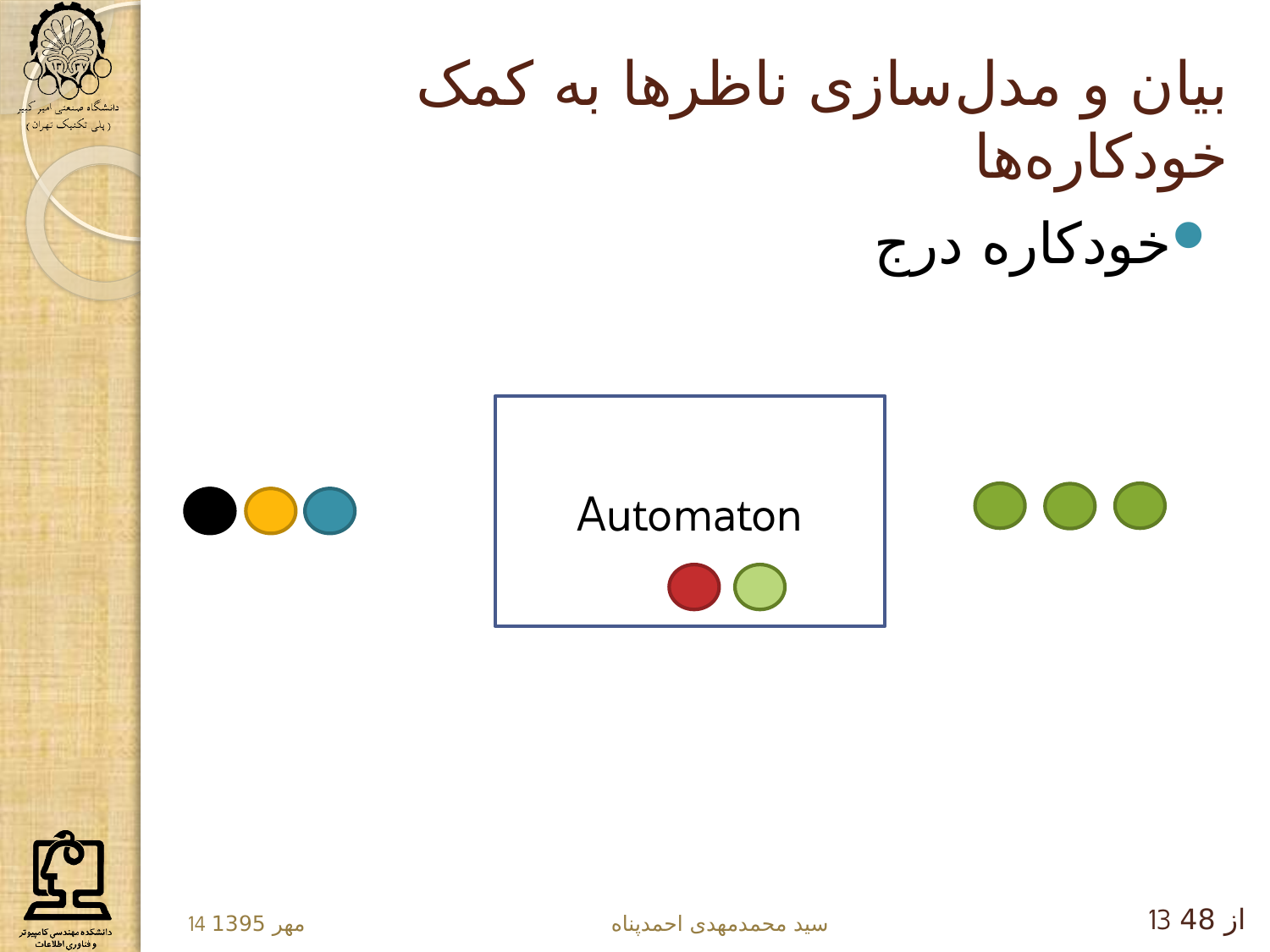

# بیان و مدل‌سازی ناظرها به کمک خودکاره‌ها
خودکاره درج
Automaton

13 از 48